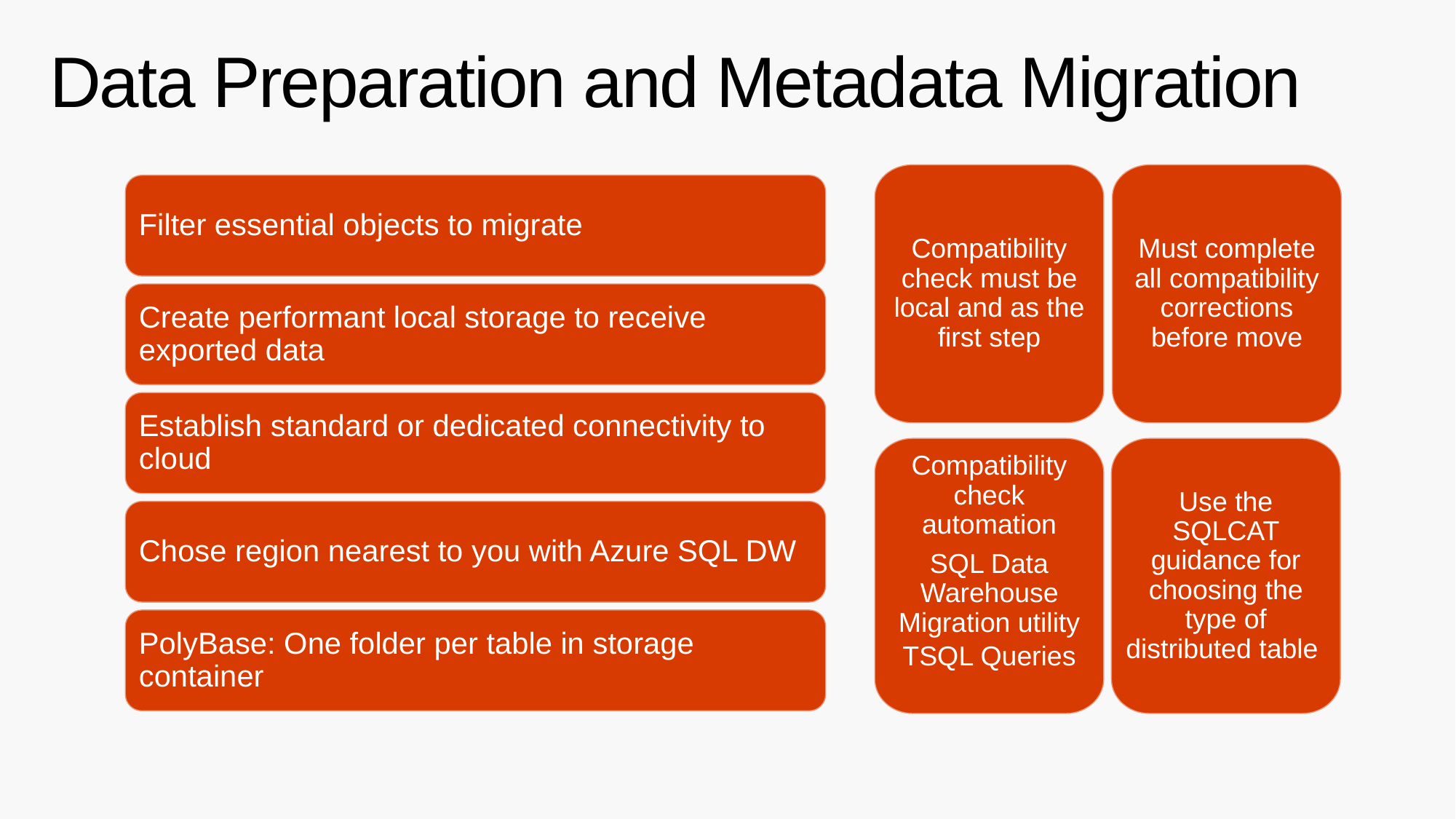

# Data Preparation and Metadata Migration
Compatibility check must be local and as the first step
Must complete all compatibility corrections before move
Filter essential objects to migrate
Create performant local storage to receive exported data
Establish standard or dedicated connectivity to cloud
Compatibility check automation
SQL Data Warehouse Migration utility
TSQL Queries
Use the SQLCAT guidance for choosing the type of distributed table
Chose region nearest to you with Azure SQL DW
PolyBase: One folder per table in storage container